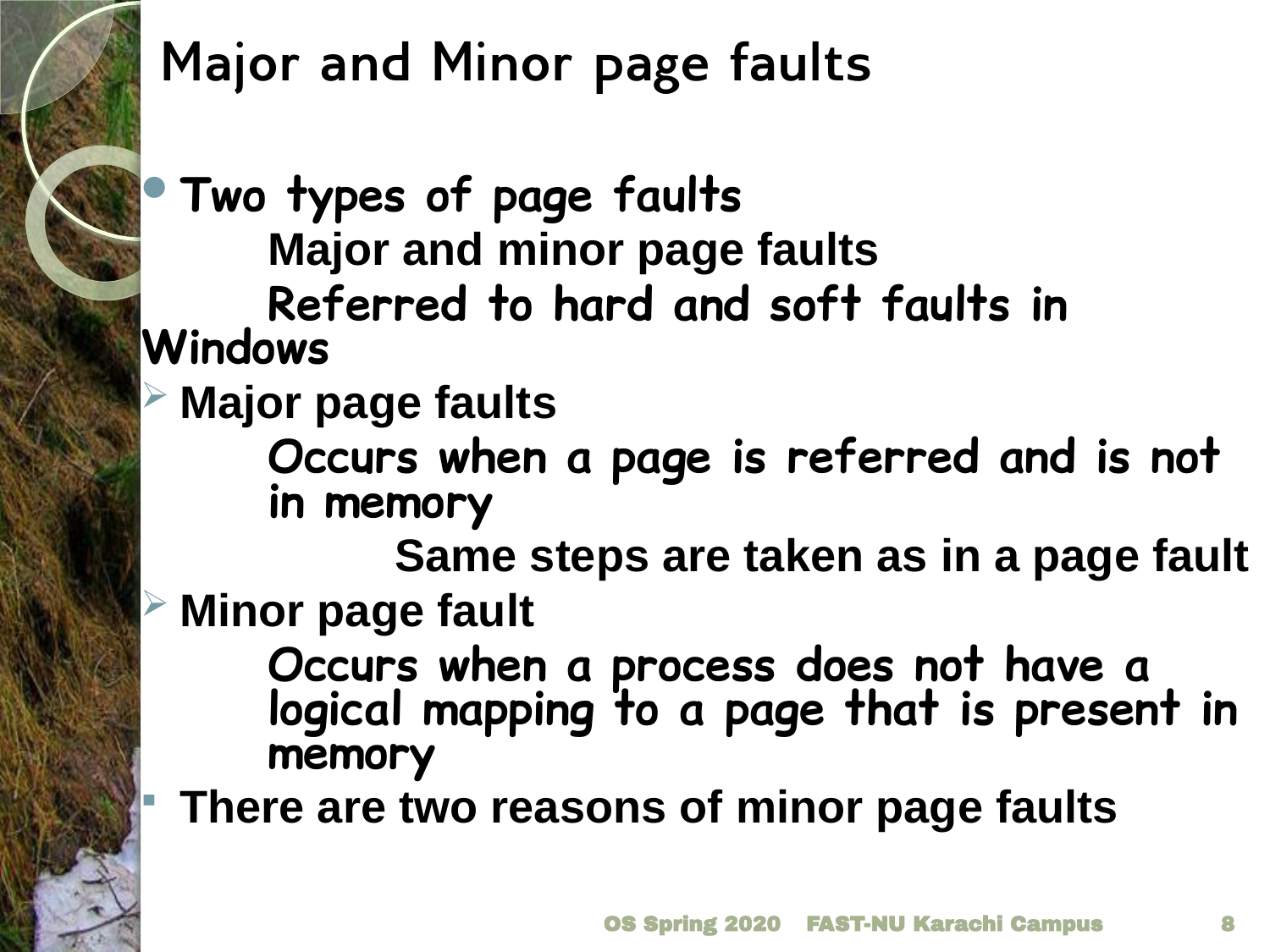

# Major and Minor page faults
Two types of page faults
	Major and minor page faults
	Referred to hard and soft faults in 	Windows
Major page faults
	Occurs when a page is referred and is not 	in memory
		Same steps are taken as in a page fault
Minor page fault
	Occurs when a process does not have a 	logical mapping to a page that is present in 	memory
There are two reasons of minor page faults
OS Spring 2020
FAST-NU Karachi Campus
8